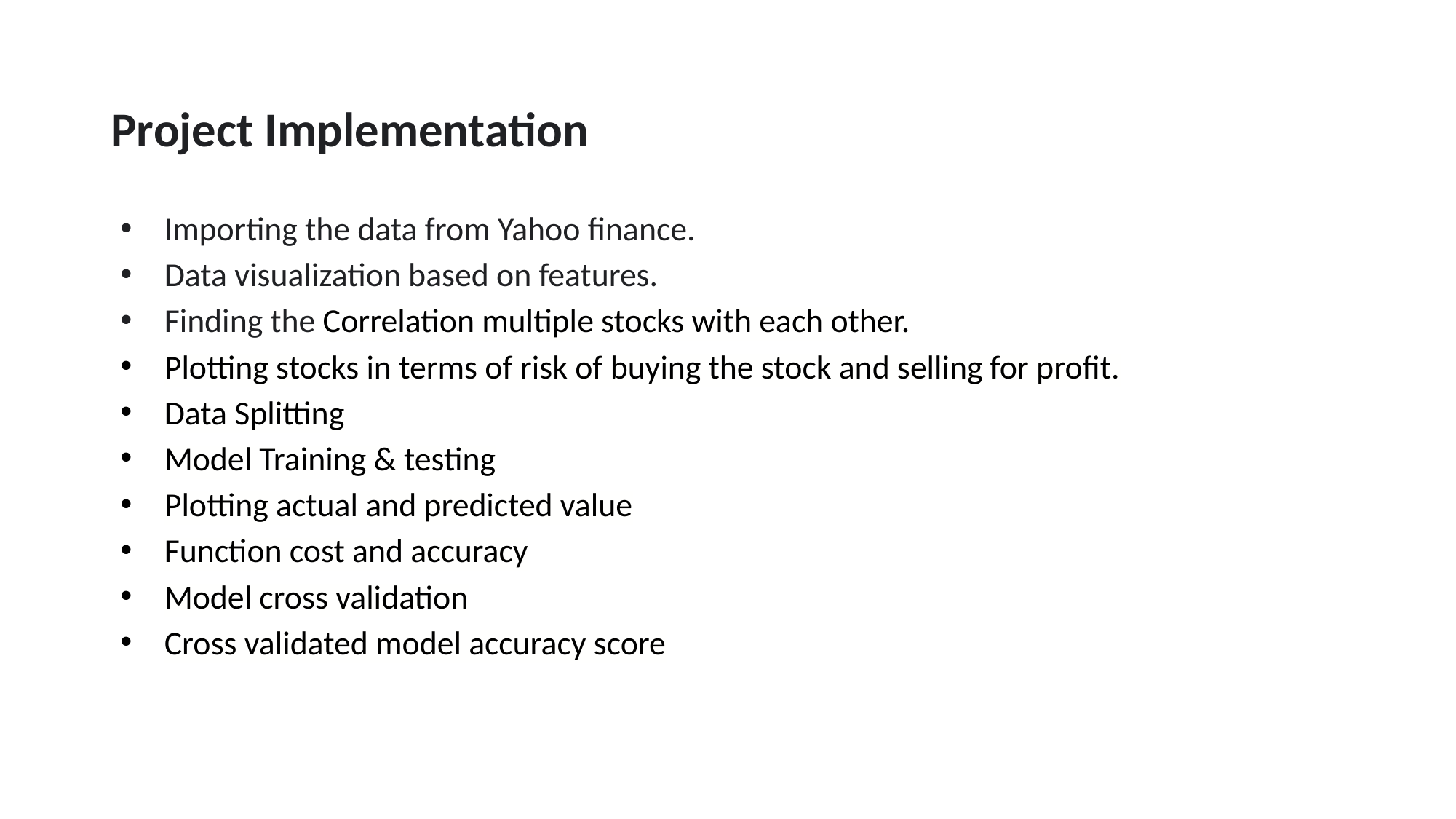

Project Implementation
Importing the data from Yahoo finance.
Data visualization based on features.
Finding the Correlation multiple stocks with each other.
Plotting stocks in terms of risk of buying the stock and selling for profit.
Data Splitting
Model Training & testing
Plotting actual and predicted value
Function cost and accuracy
Model cross validation
Cross validated model accuracy score